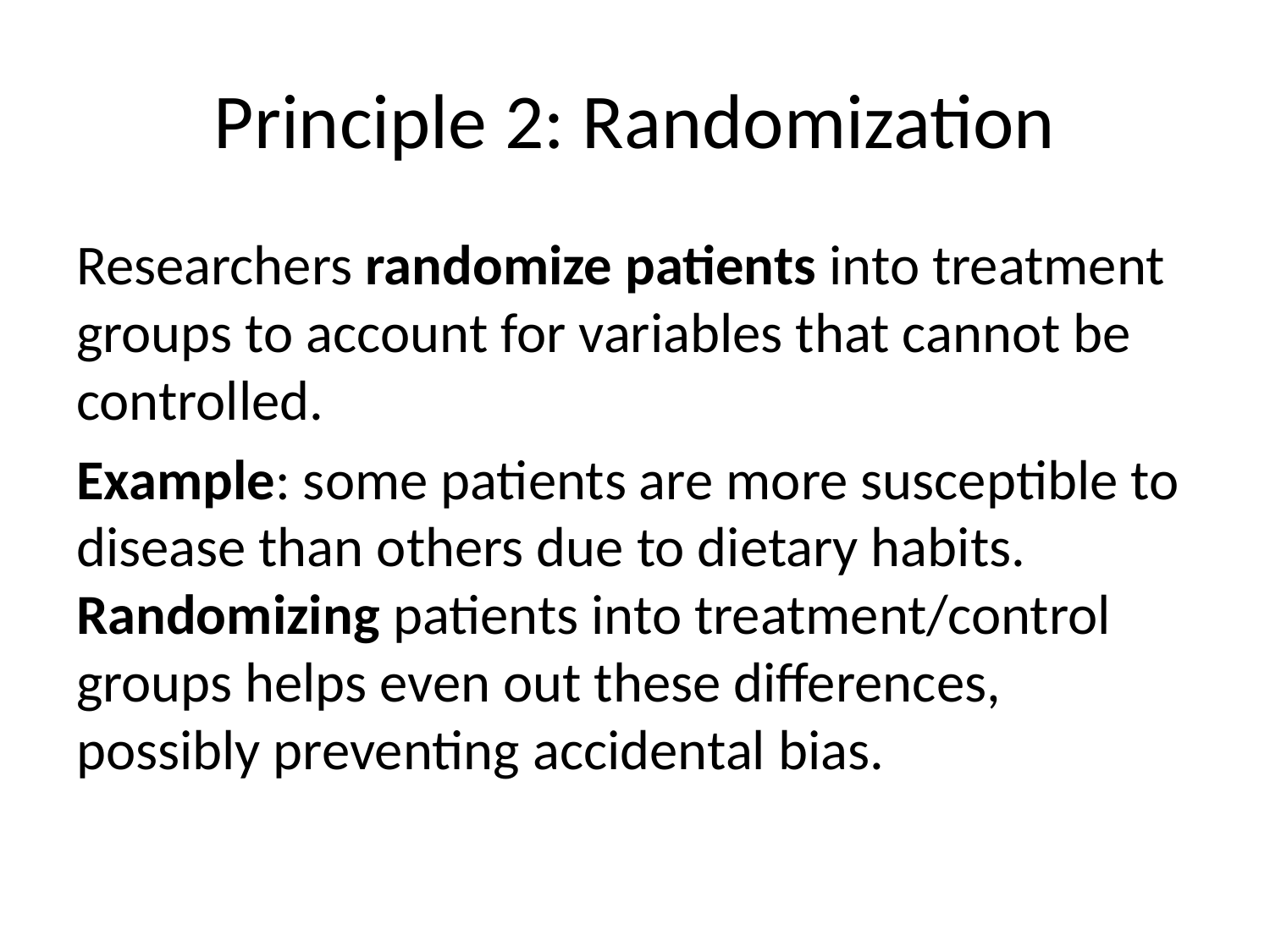

# Principle 2: Randomization
Researchers randomize patients into treatment groups to account for variables that cannot be controlled.
Example: some patients are more susceptible to disease than others due to dietary habits. Randomizing patients into treatment/control groups helps even out these differences, possibly preventing accidental bias.